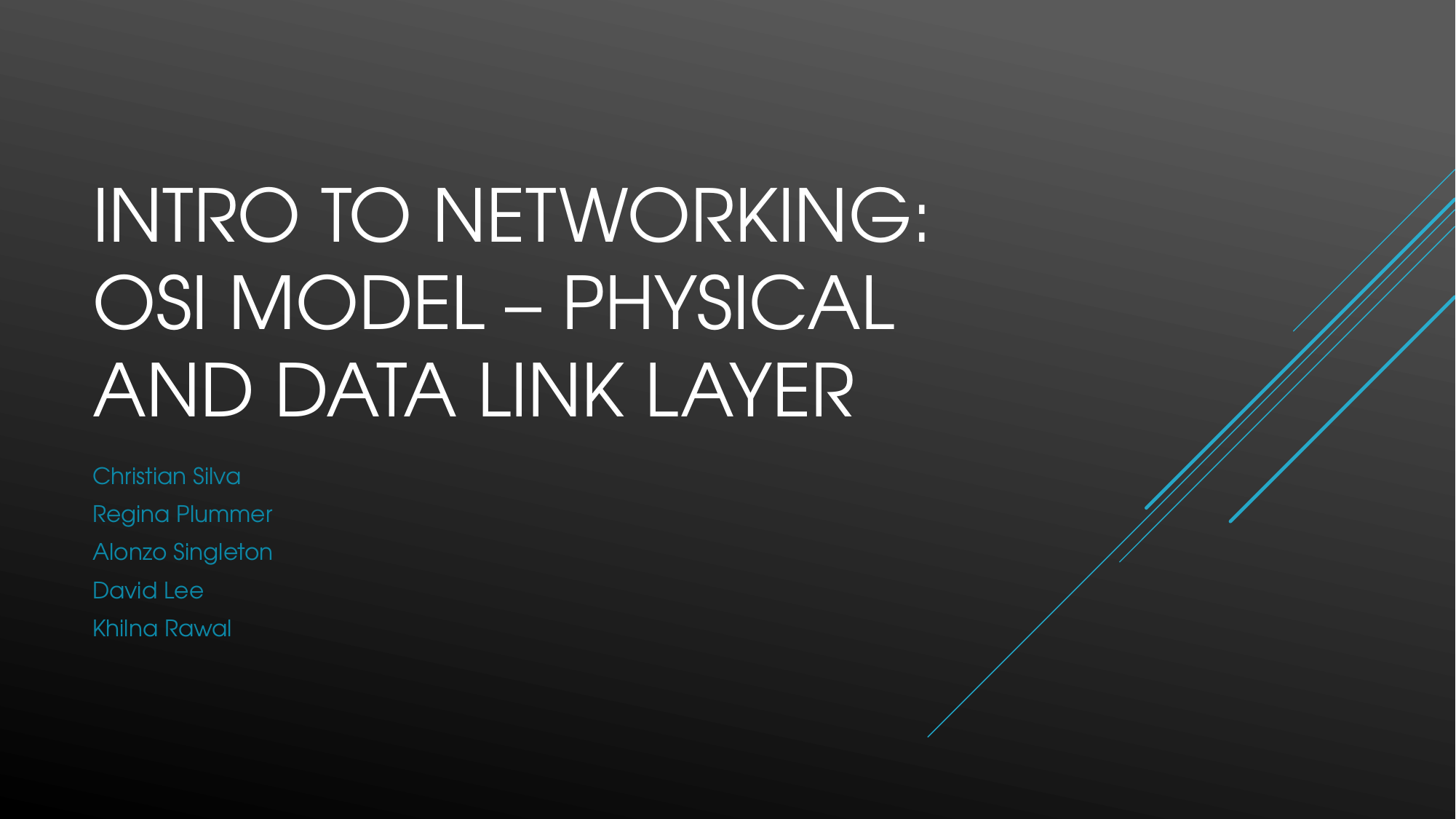

# Intro to Networking: OSI Model – Physical and Data Link Layer
Christian Silva
Regina Plummer
Alonzo Singleton
David Lee
Khilna Rawal